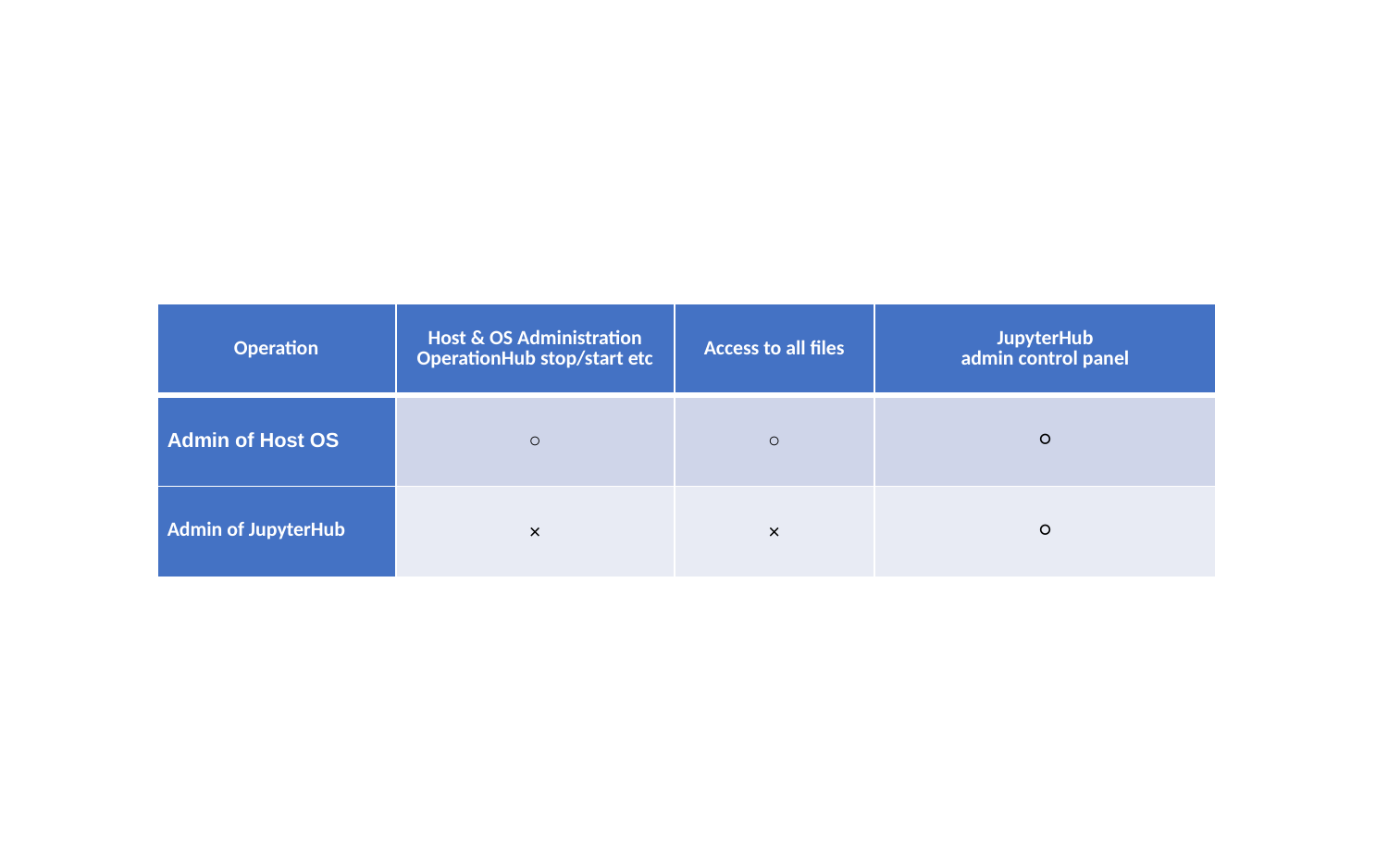

| Operation | Host & OS Administration OperationHub stop/start etc | Access to all files | JupyterHub admin control panel |
| --- | --- | --- | --- |
| Admin of Host OS | ○ | ○ | ○ |
| Admin of JupyterHub | × | × | ○ |